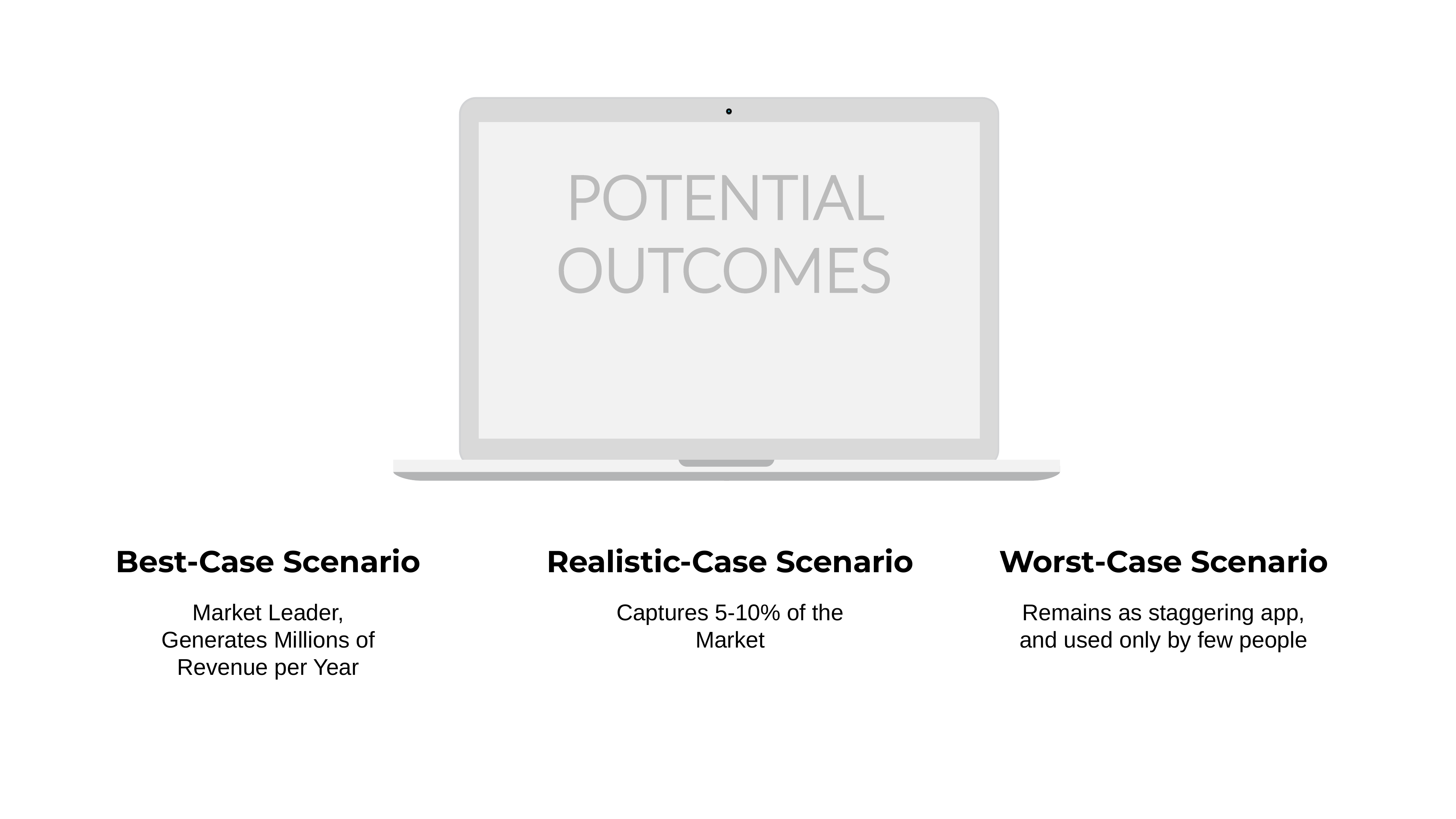

POTENTIAL OUTCOMES
Best-Case Scenario
Realistic-Case Scenario
Worst-Case Scenario
Market Leader,
Generates Millions of Revenue per Year
Captures 5-10% of the Market
Remains as staggering app, and used only by few people